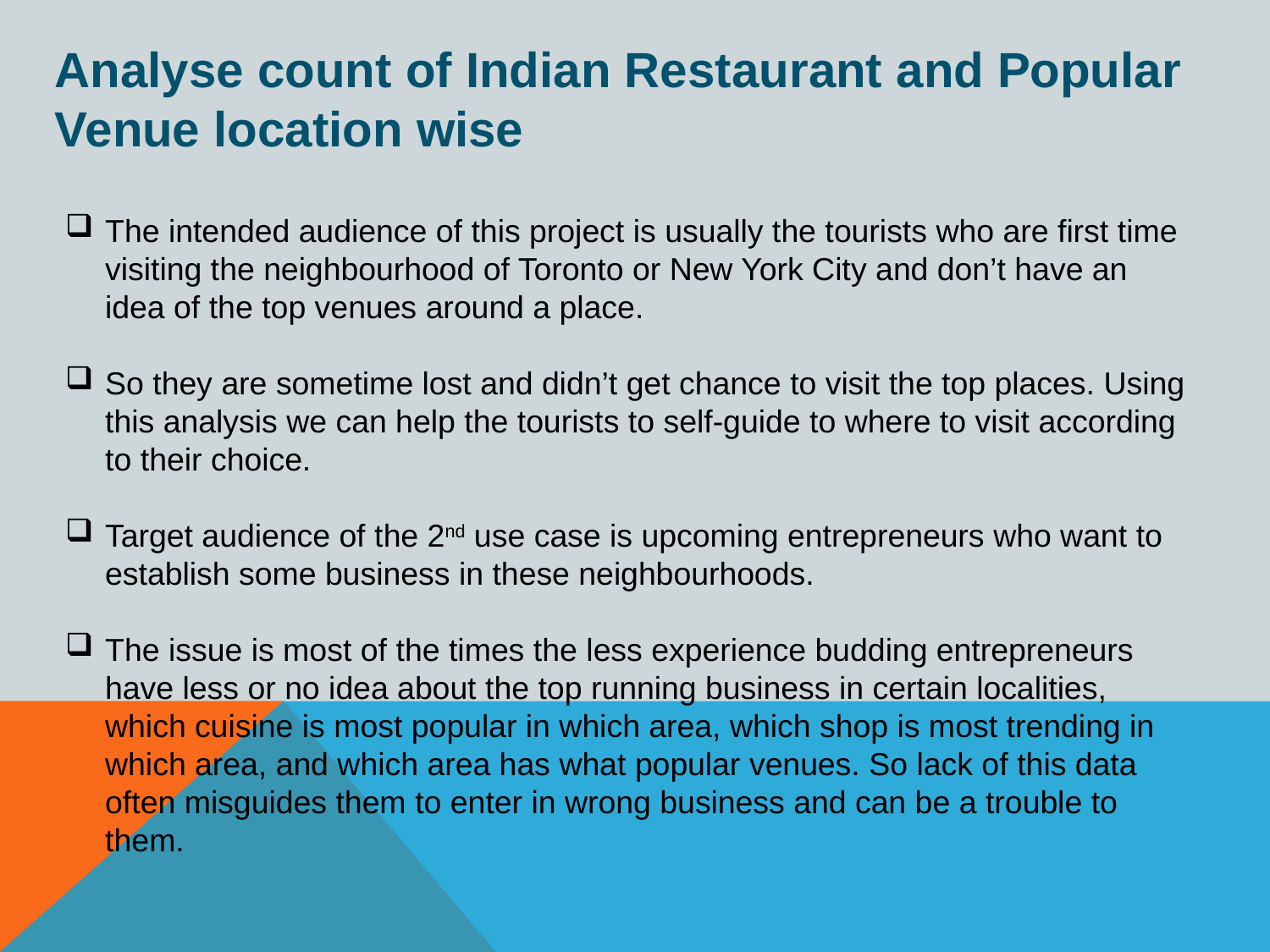

Analyse count of Indian Restaurant and Popular Venue location wise
The intended audience of this project is usually the tourists who are first time visiting the neighbourhood of Toronto or New York City and don’t have an idea of the top venues around a place.

So they are sometime lost and didn’t get chance to visit the top places. Using this analysis we can help the tourists to self-guide to where to visit according to their choice.

Target audience of the 2nd use case is upcoming entrepreneurs who want to establish some business in these neighbourhoods.

The issue is most of the times the less experience budding entrepreneurs have less or no idea about the top running business in certain localities, which cuisine is most popular in which area, which shop is most trending in which area, and which area has what popular venues. So lack of this data often misguides them to enter in wrong business and can be a trouble to them.